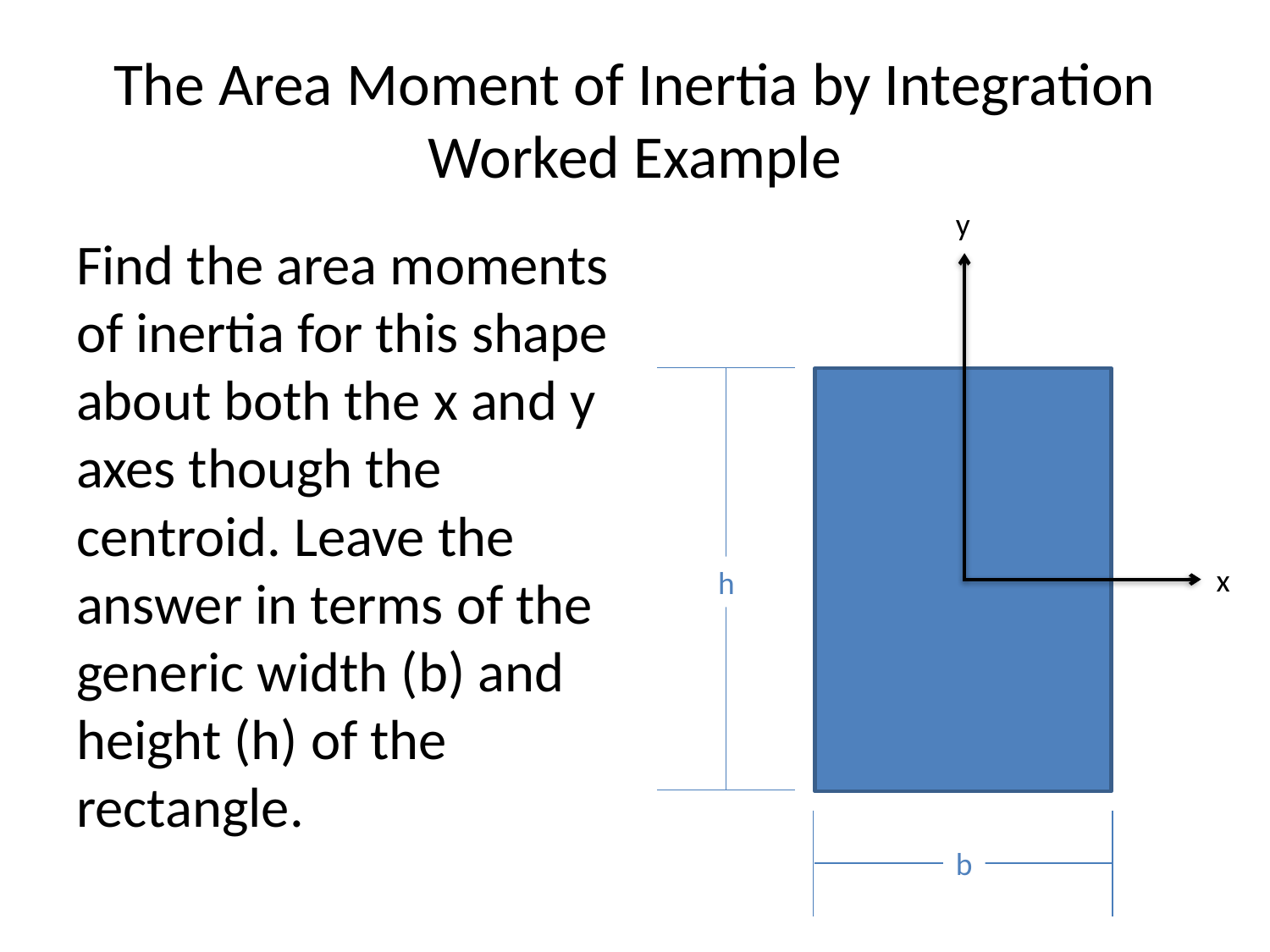

# The Area Moment of Inertia by Integration Worked Example
y
Find the area moments of inertia for this shape about both the x and y axes though the centroid. Leave the answer in terms of the generic width (b) and height (h) of the rectangle.

x
h
b